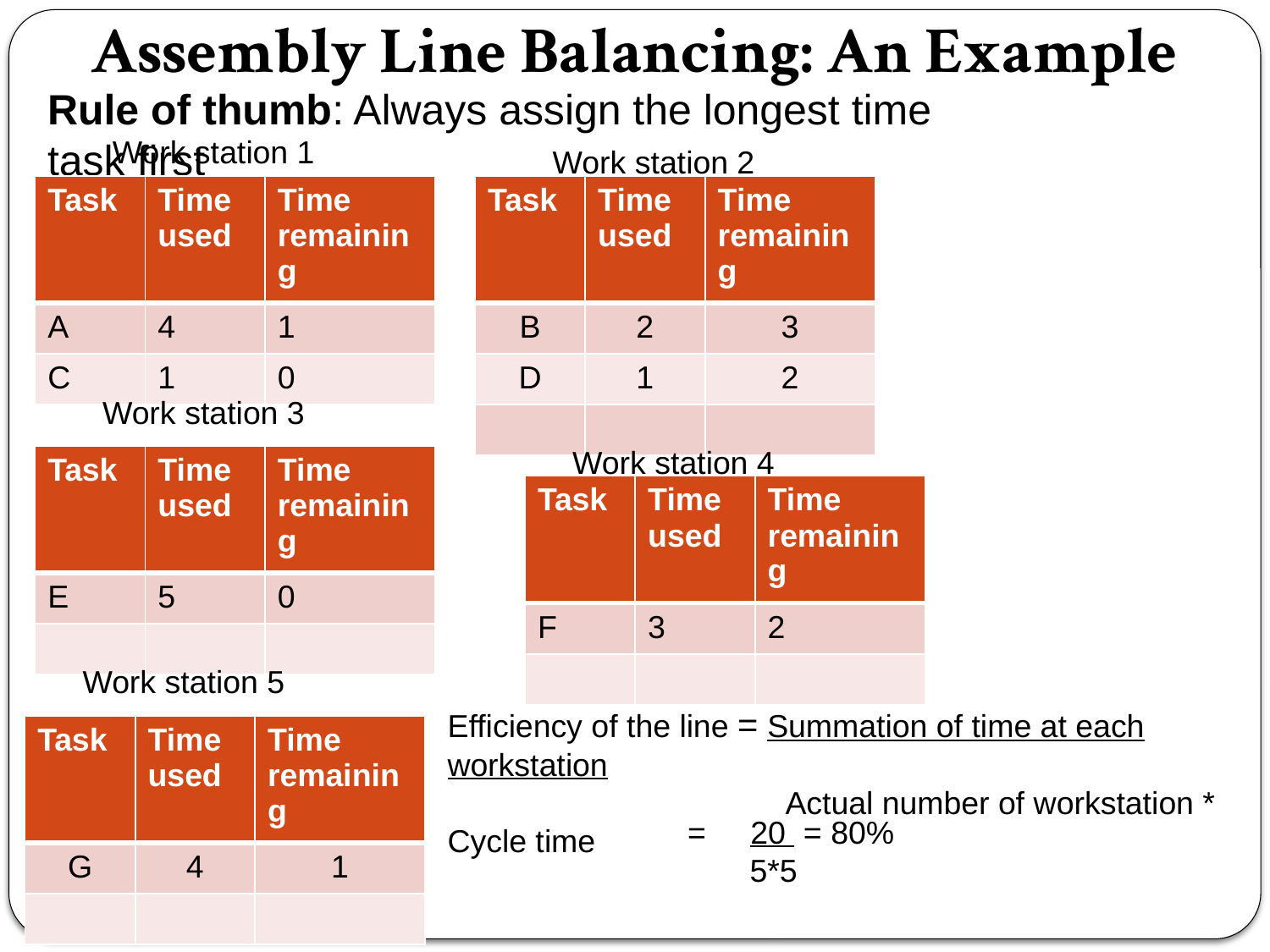

# Assembly Line Balancing: An Example
Rule of thumb: Always assign the longest time task first
Work station 1
Work station 2
| Task | Time used | Time remaining |
| --- | --- | --- |
| A | 4 | 1 |
| C | 1 | 0 |
| Task | Time used | Time remaining |
| --- | --- | --- |
| B | 2 | 3 |
| D | 1 | 2 |
|  |  |  |
Work station 3
Work station 4
| Task | Time used | Time remaining |
| --- | --- | --- |
| E | 5 | 0 |
|  |  |  |
| Task | Time used | Time remaining |
| --- | --- | --- |
| F | 3 | 2 |
|  |  |  |
Work station 5
Efficiency of the line = Summation of time at each workstation
                                      Actual number of workstation *  Cycle time
| Task | Time used | Time remaining |
| --- | --- | --- |
| G | 4 | 1 |
|  |  |  |
=     20  = 80%
       5*5